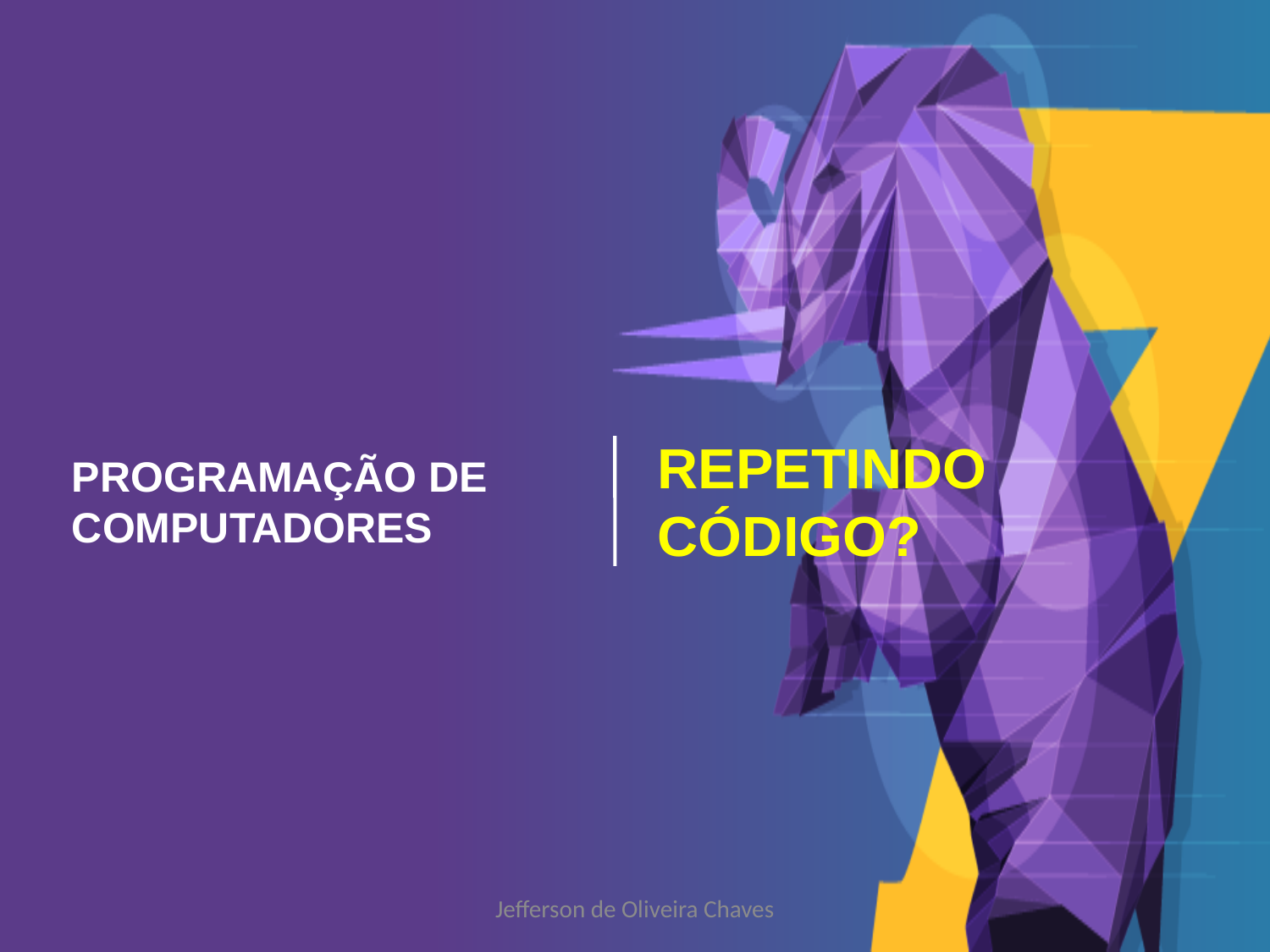

REPETINDO CÓDIGO?
PROGRAMAÇÃO DE COMPUTADORES
Jefferson de Oliveira Chaves